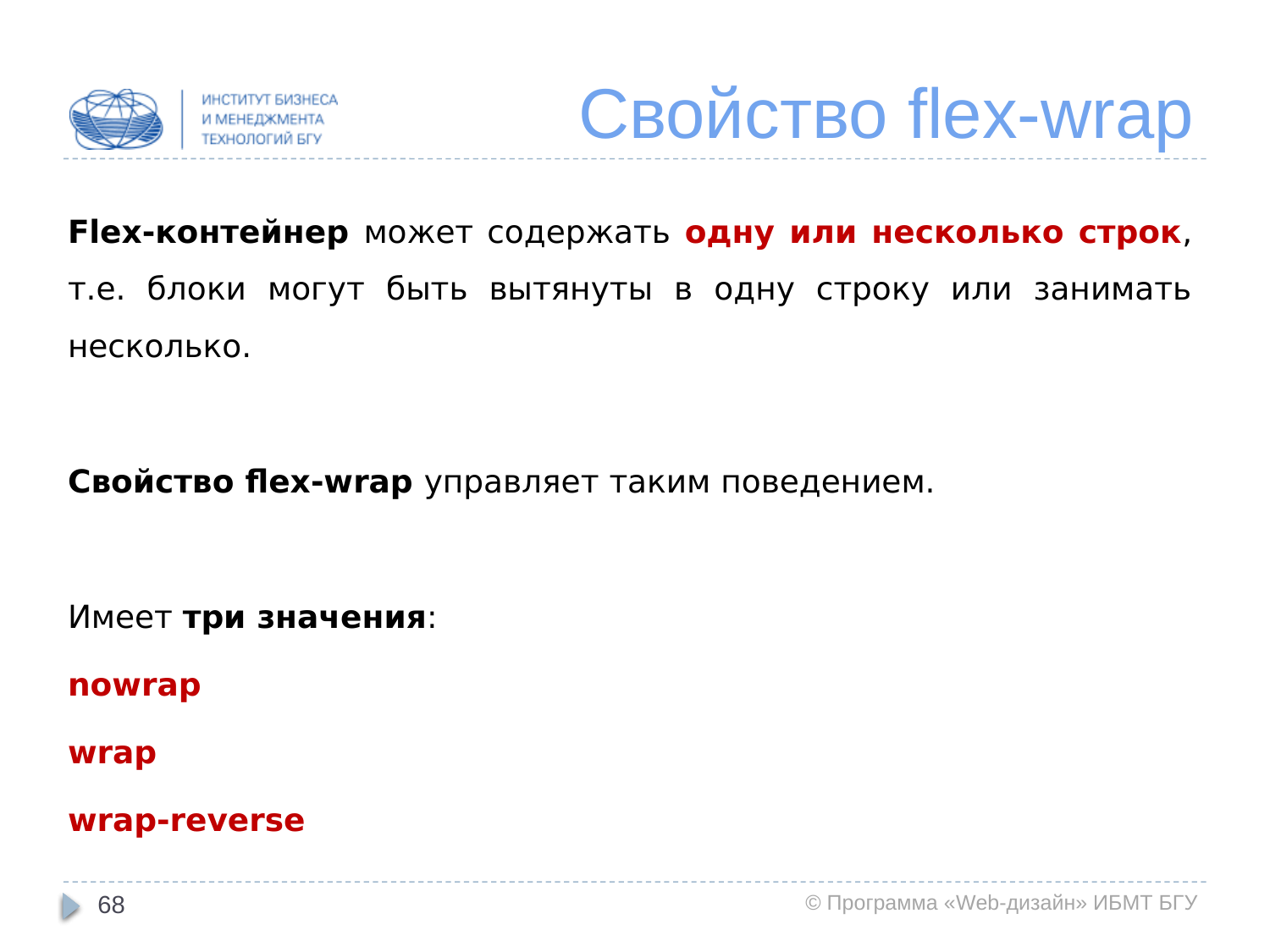

# Свойство flex-wrap
Flex-контейнер может содержать одну или несколько строк, т.е. блоки могут быть вытянуты в одну строку или занимать несколько.

Свойство flex-wrap управляет таким поведением.

Имеет три значения:
nowrap
wrap
wrap-reverse
68